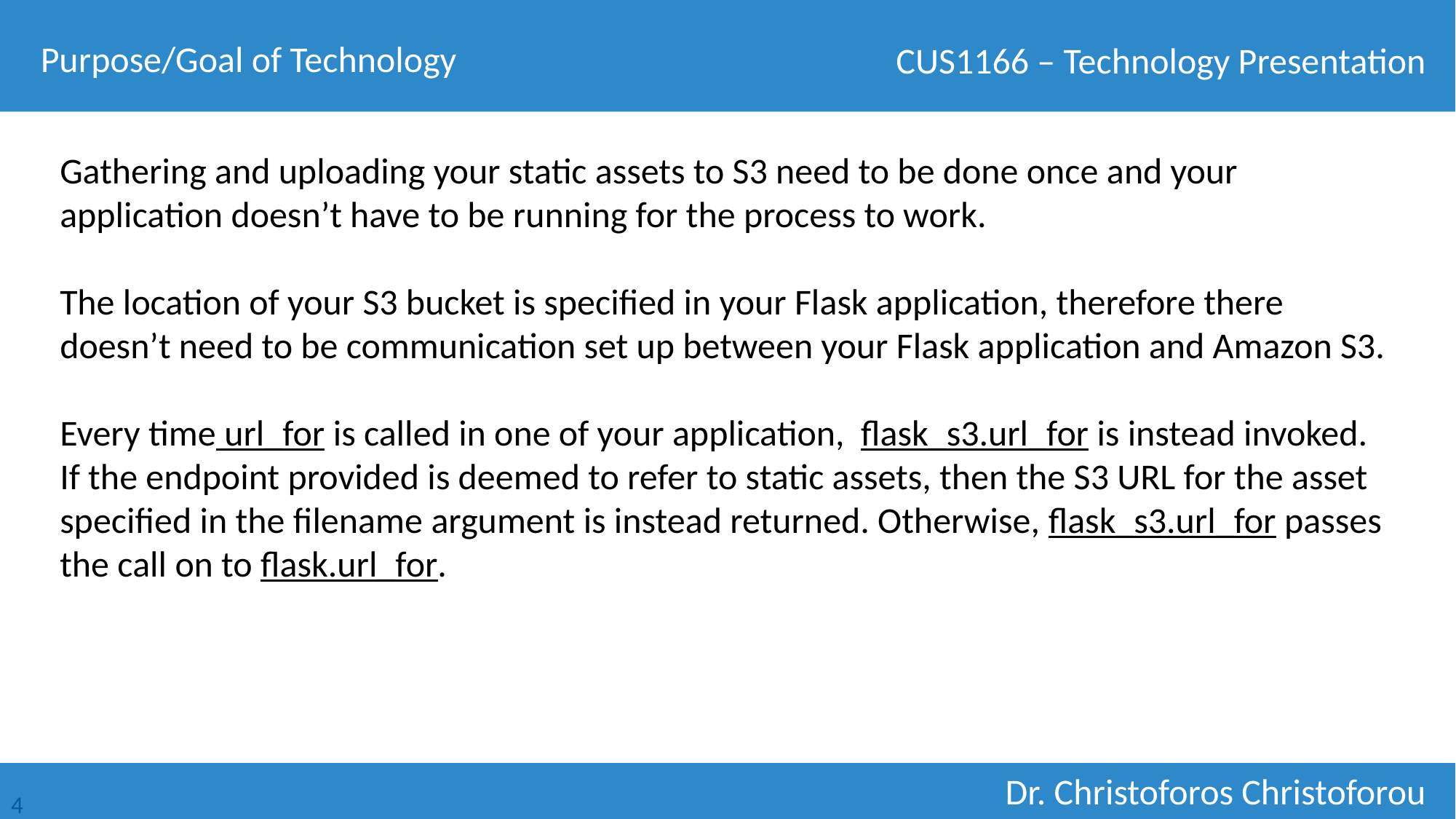

Purpose/Goal of Technology
Gathering and uploading your static assets to S3 need to be done once and your application doesn’t have to be running for the process to work.

The location of your S3 bucket is specified in your Flask application, therefore there doesn’t need to be communication set up between your Flask application and Amazon S3.

Every time url_for is called in one of your application,  flask_s3.url_for is instead invoked. If the endpoint provided is deemed to refer to static assets, then the S3 URL for the asset specified in the filename argument is instead returned. Otherwise, flask_s3.url_for passes the call on to flask.url_for.